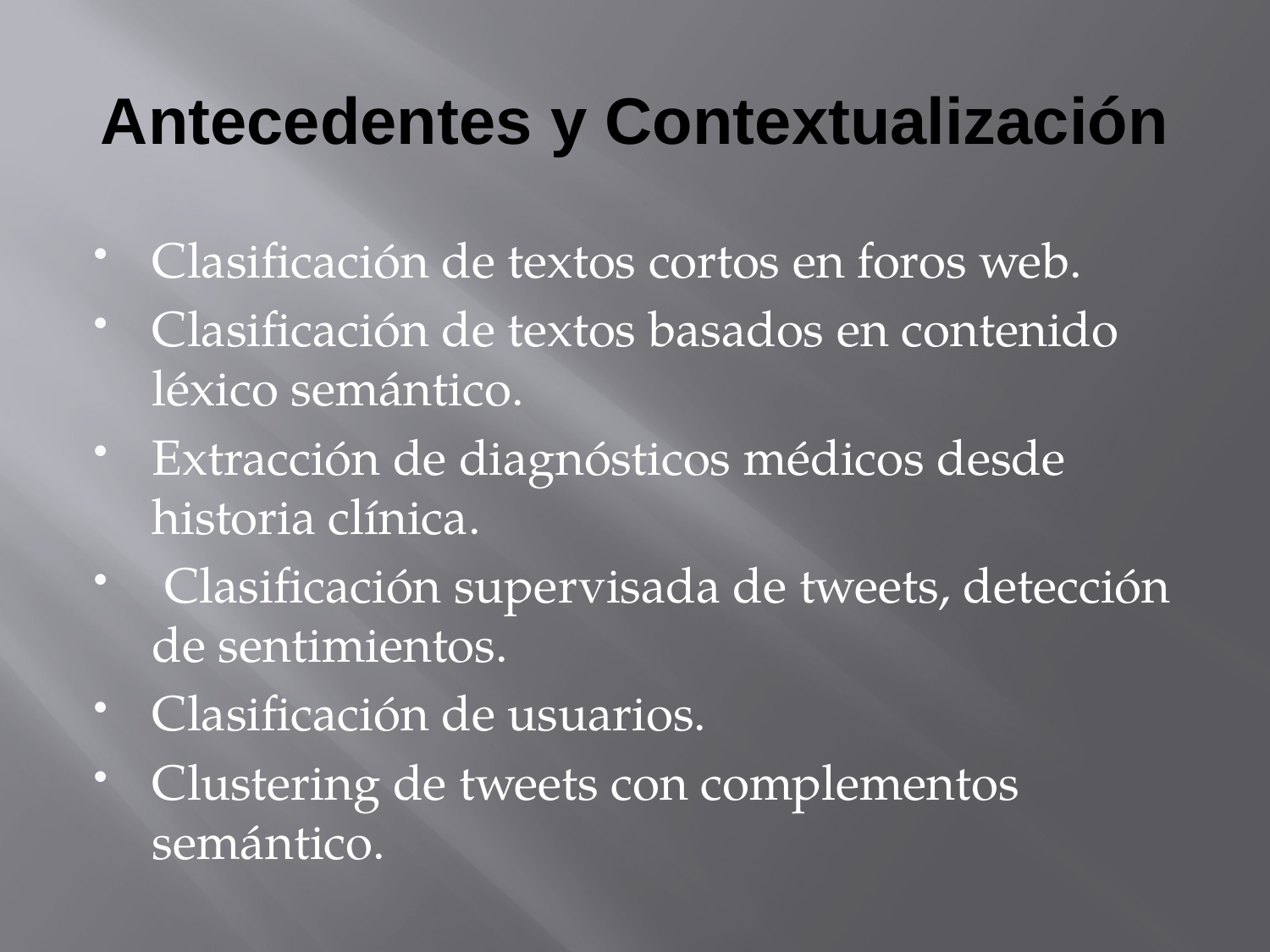

# Antecedentes y Contextualización
Clasificación de textos cortos en foros web.
Clasificación de textos basados en contenido léxico semántico.
Extracción de diagnósticos médicos desde historia clínica.
 Clasificación supervisada de tweets, detección de sentimientos.
Clasificación de usuarios.
Clustering de tweets con complementos semántico.